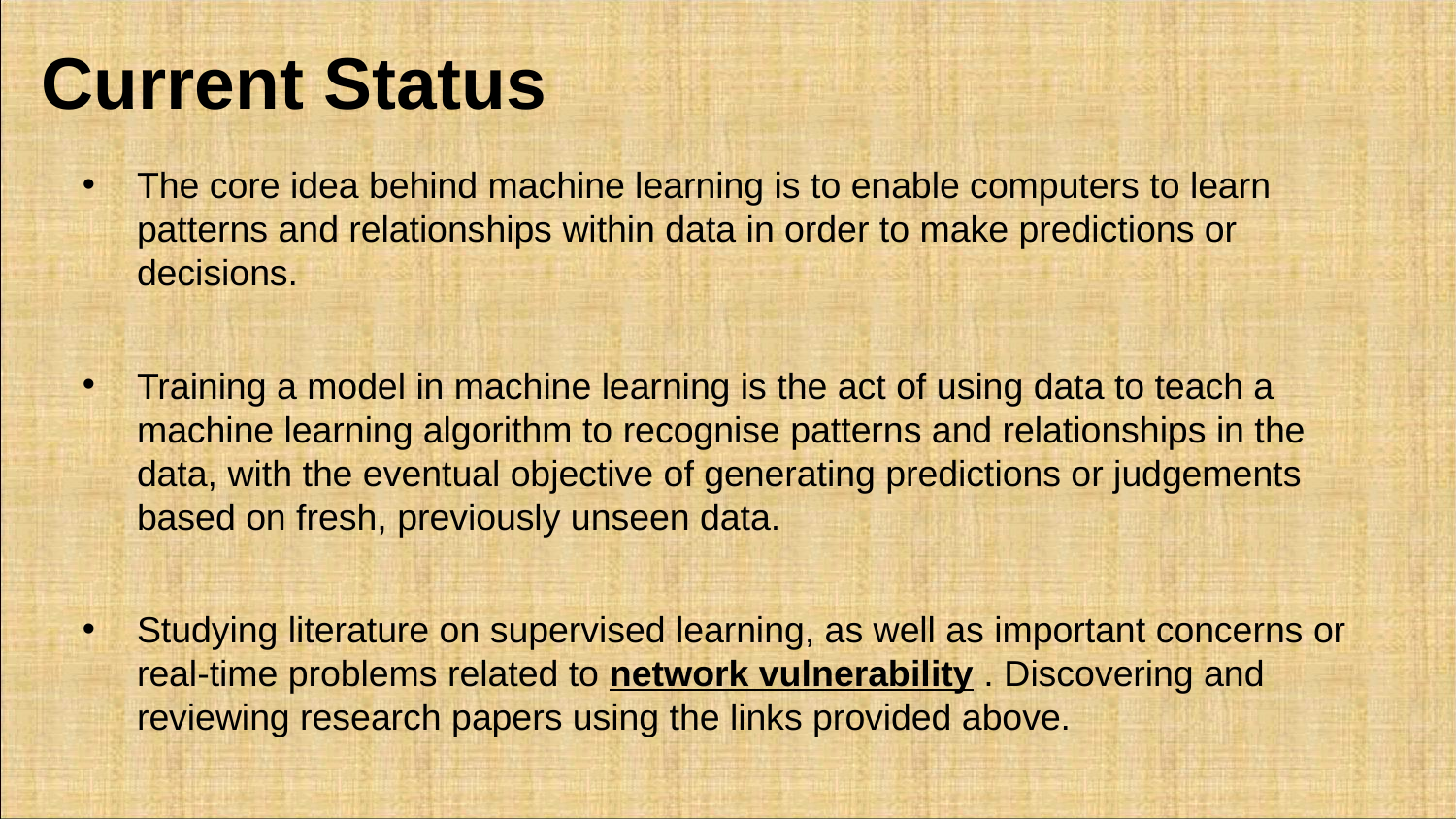

# Current Status
The core idea behind machine learning is to enable computers to learn patterns and relationships within data in order to make predictions or decisions.

Training a model in machine learning is the act of using data to teach a machine learning algorithm to recognise patterns and relationships in the data, with the eventual objective of generating predictions or judgements based on fresh, previously unseen data.

Studying literature on supervised learning, as well as important concerns or real-time problems related to network vulnerability . Discovering and reviewing research papers using the links provided above.